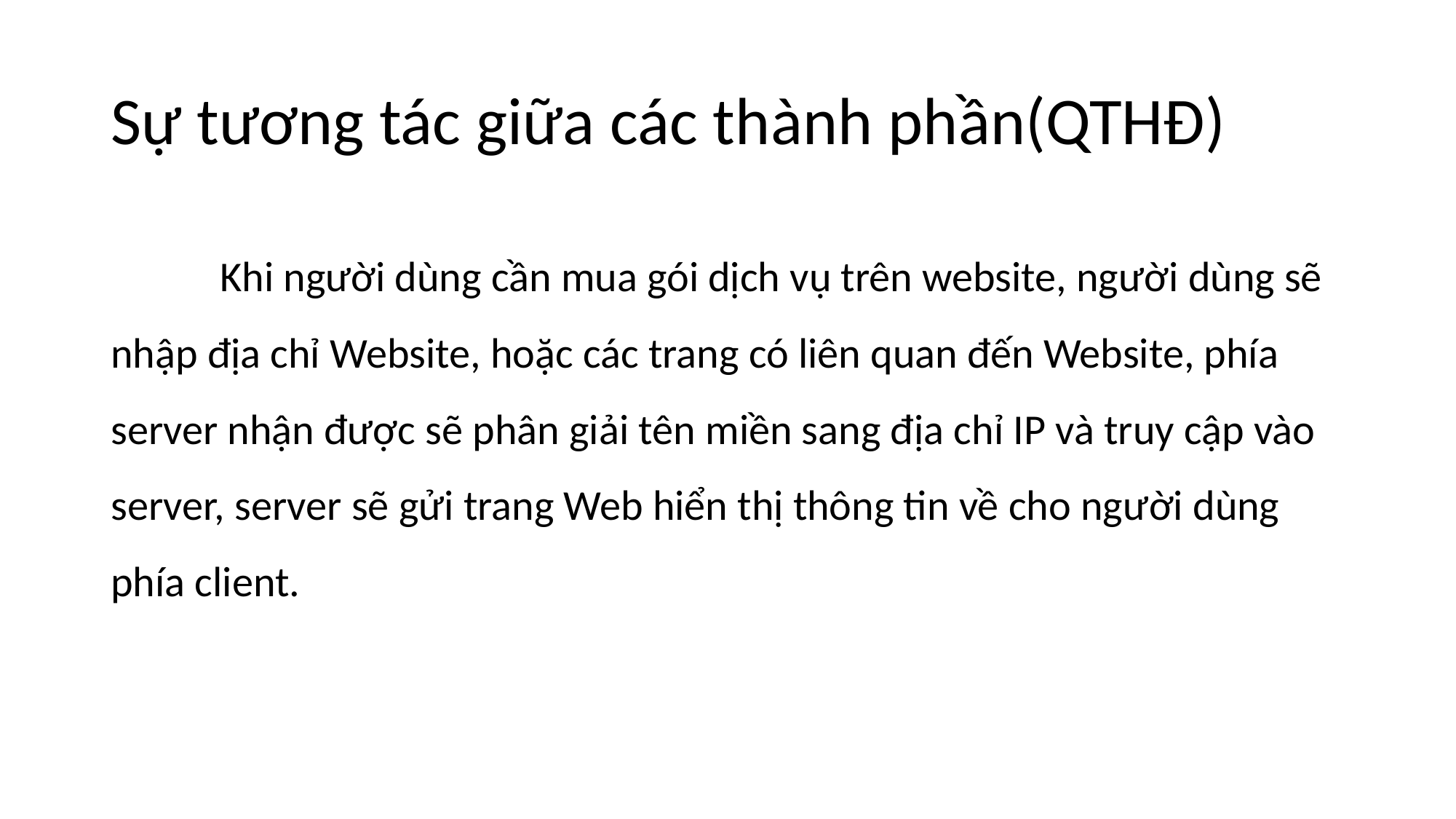

# Sự tương tác giữa các thành phần(QTHĐ)
	Khi người dùng cần mua gói dịch vụ trên website, người dùng sẽ nhập địa chỉ Website, hoặc các trang có liên quan đến Website, phía server nhận được sẽ phân giải tên miền sang địa chỉ IP và truy cập vào server, server sẽ gửi trang Web hiển thị thông tin về cho người dùng phía client.